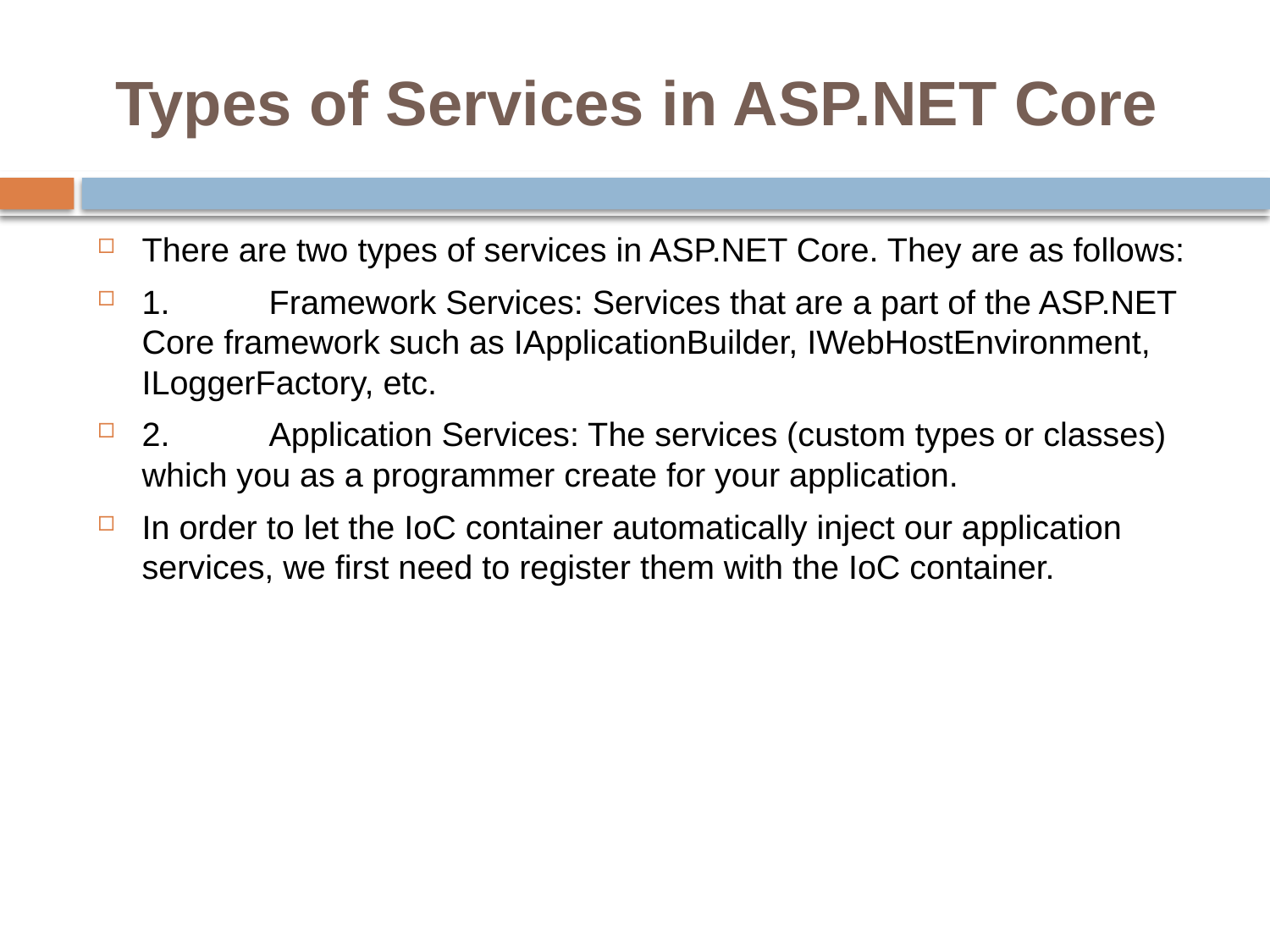

# Types of Services in ASP.NET Core
There are two types of services in ASP.NET Core. They are as follows:
1.	Framework Services: Services that are a part of the ASP.NET Core framework such as IApplicationBuilder, IWebHostEnvironment, ILoggerFactory, etc.
2.	Application Services: The services (custom types or classes) which you as a programmer create for your application.
In order to let the IoC container automatically inject our application services, we first need to register them with the IoC container.